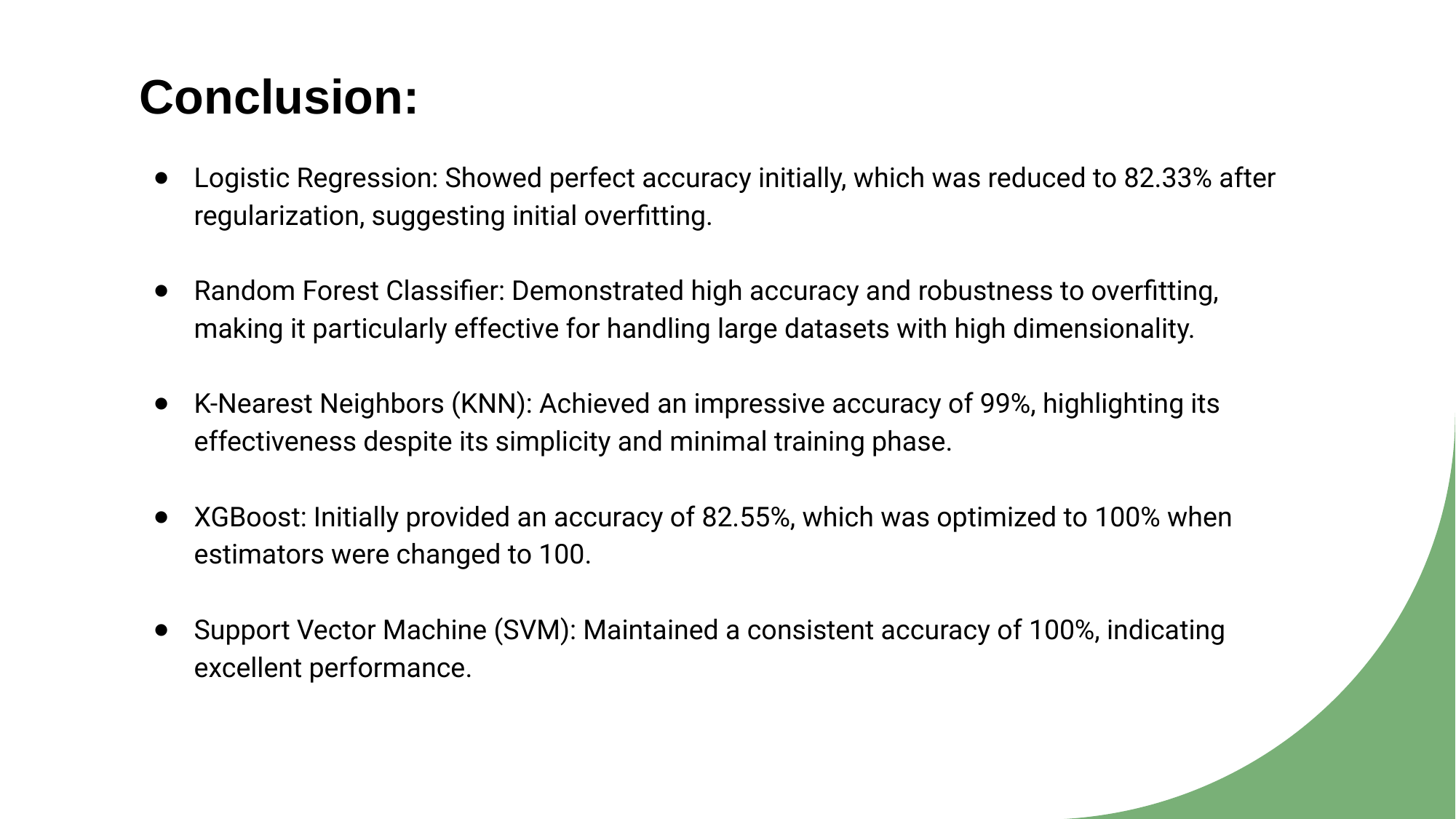

# Conclusion:
Logistic Regression: Showed perfect accuracy initially, which was reduced to 82.33% after regularization, suggesting initial overfitting.

Random Forest Classifier: Demonstrated high accuracy and robustness to overfitting, making it particularly effective for handling large datasets with high dimensionality.

K-Nearest Neighbors (KNN): Achieved an impressive accuracy of 99%, highlighting its effectiveness despite its simplicity and minimal training phase.

XGBoost: Initially provided an accuracy of 82.55%, which was optimized to 100% when estimators were changed to 100.

Support Vector Machine (SVM): Maintained a consistent accuracy of 100%, indicating excellent performance.